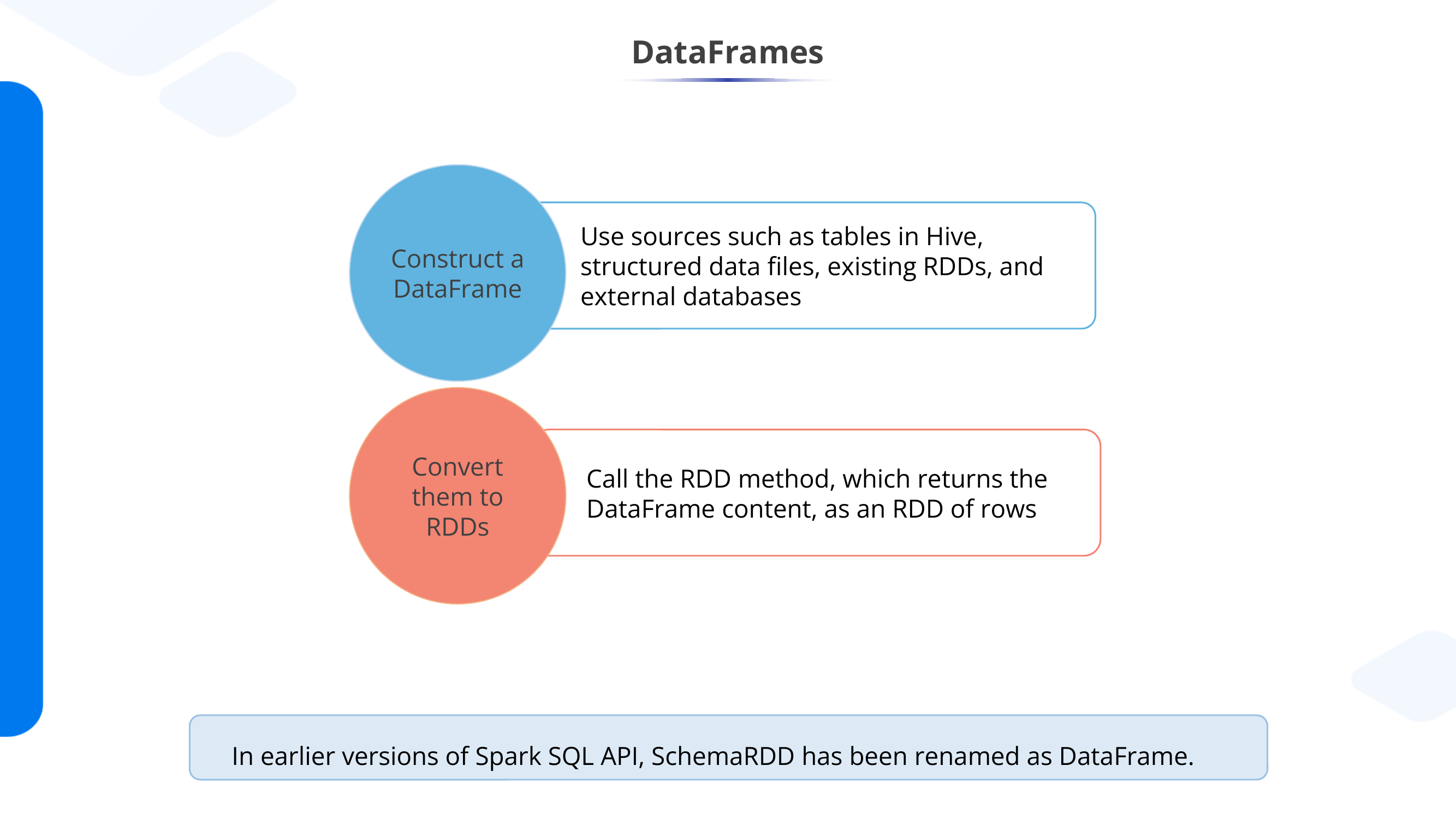

# DataFrames

Construct a DataFrame
Use sources such as tables in Hive, structured data files, existing RDDs, and external databases
Convert them to RDDs
Call the RDD method, which returns the DataFrame content, as an RDD of rows
In earlier versions of Spark SQL API, SchemaRDD has been renamed as DataFrame.